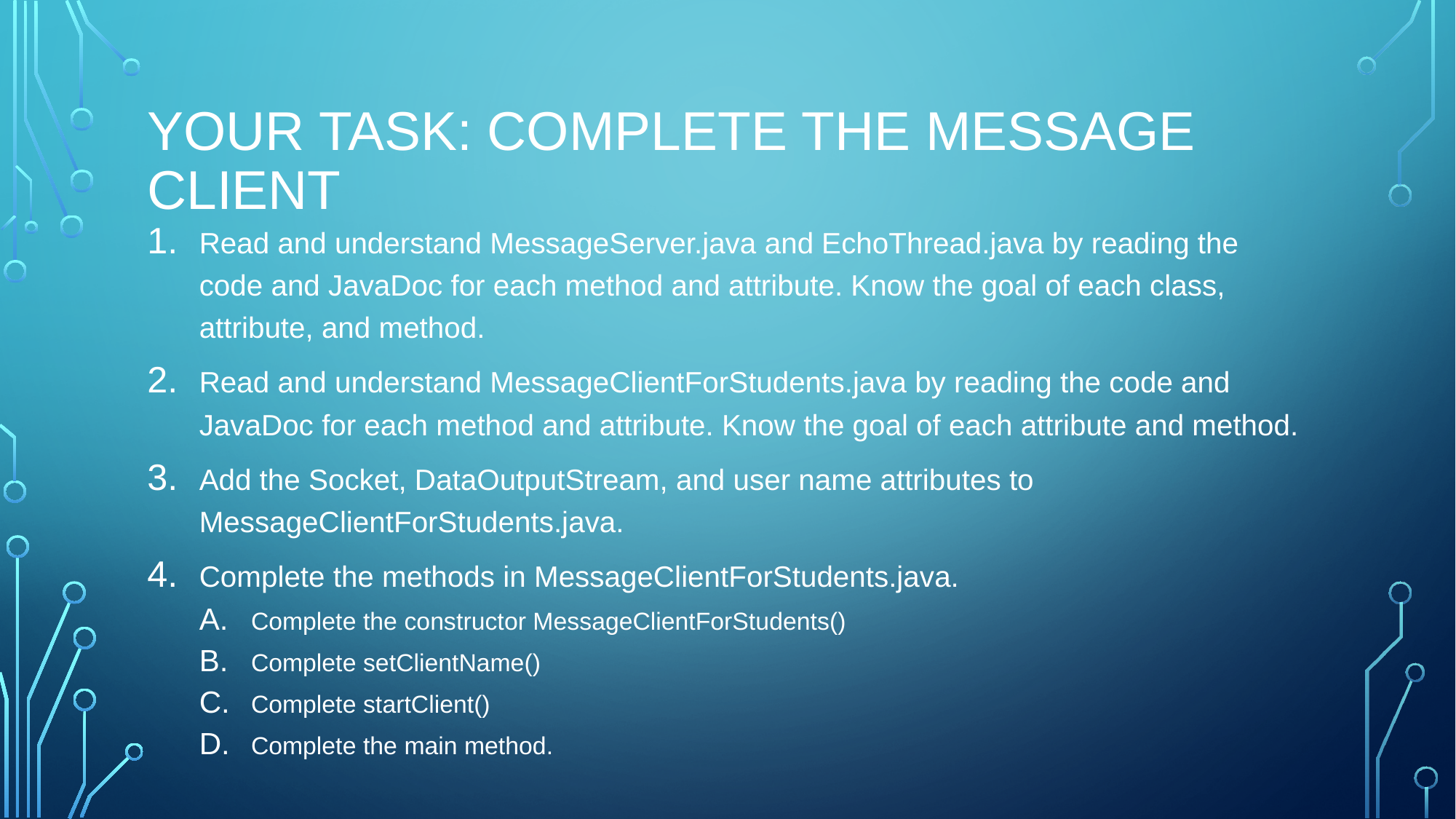

# YOUR TASK: Complete the Message Client
Read and understand MessageServer.java and EchoThread.java by reading the code and JavaDoc for each method and attribute. Know the goal of each class, attribute, and method.
Read and understand MessageClientForStudents.java by reading the code and JavaDoc for each method and attribute. Know the goal of each attribute and method.
Add the Socket, DataOutputStream, and user name attributes to MessageClientForStudents.java.
Complete the methods in MessageClientForStudents.java.
Complete the constructor MessageClientForStudents()
Complete setClientName()
Complete startClient()
Complete the main method.